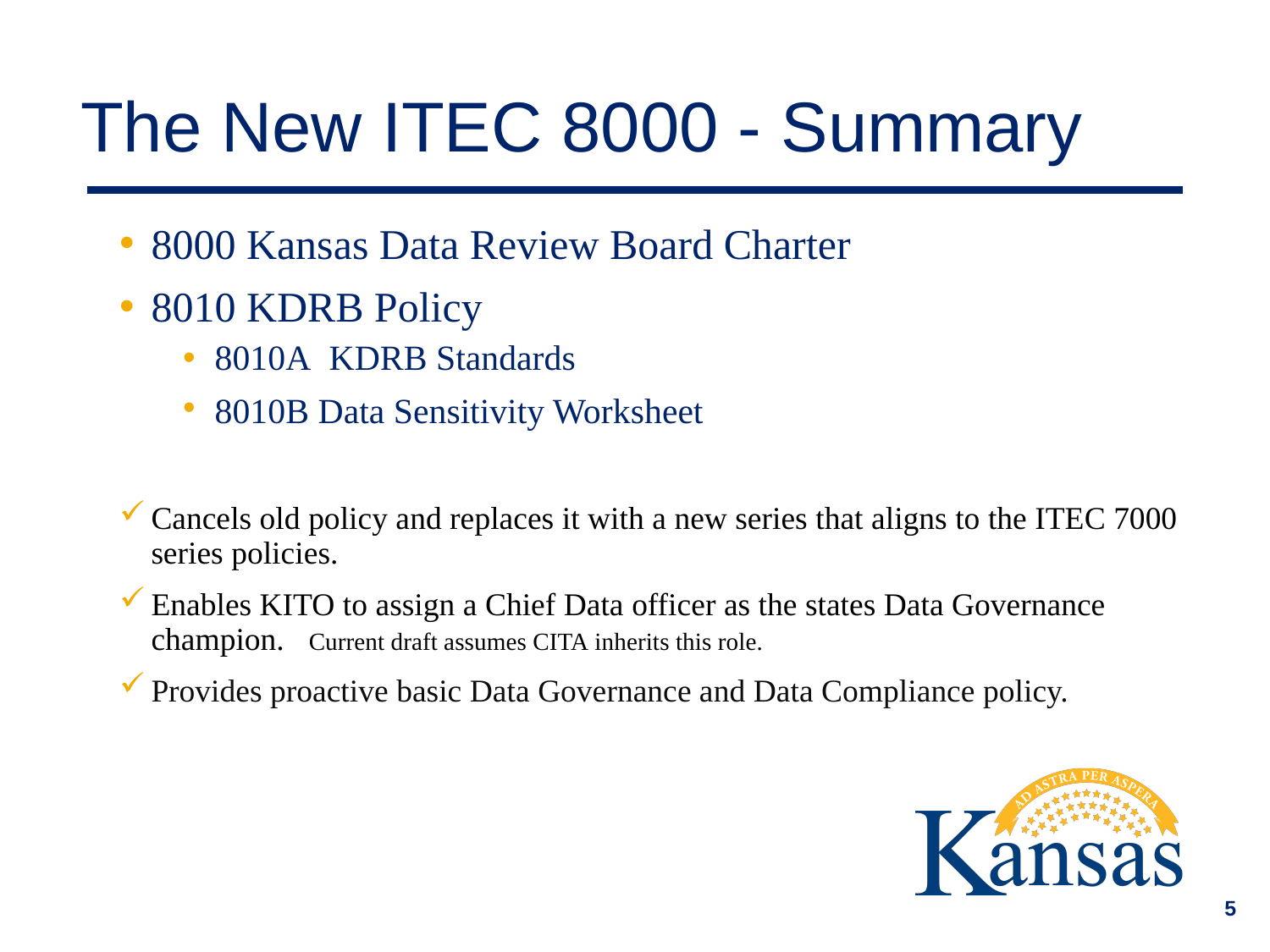

The New ITEC 8000 - Summary
8000 Kansas Data Review Board Charter
8010 KDRB Policy
8010A  KDRB Standards
8010B Data Sensitivity Worksheet

Cancels old policy and replaces it with a new series that aligns to the ITEC 7000 series policies.
Enables KITO to assign a Chief Data officer as the states Data Governance champion.   Current draft assumes CITA inherits this role.
Provides proactive basic Data Governance and Data Compliance policy.

### Chart

| Category |
|---|
5